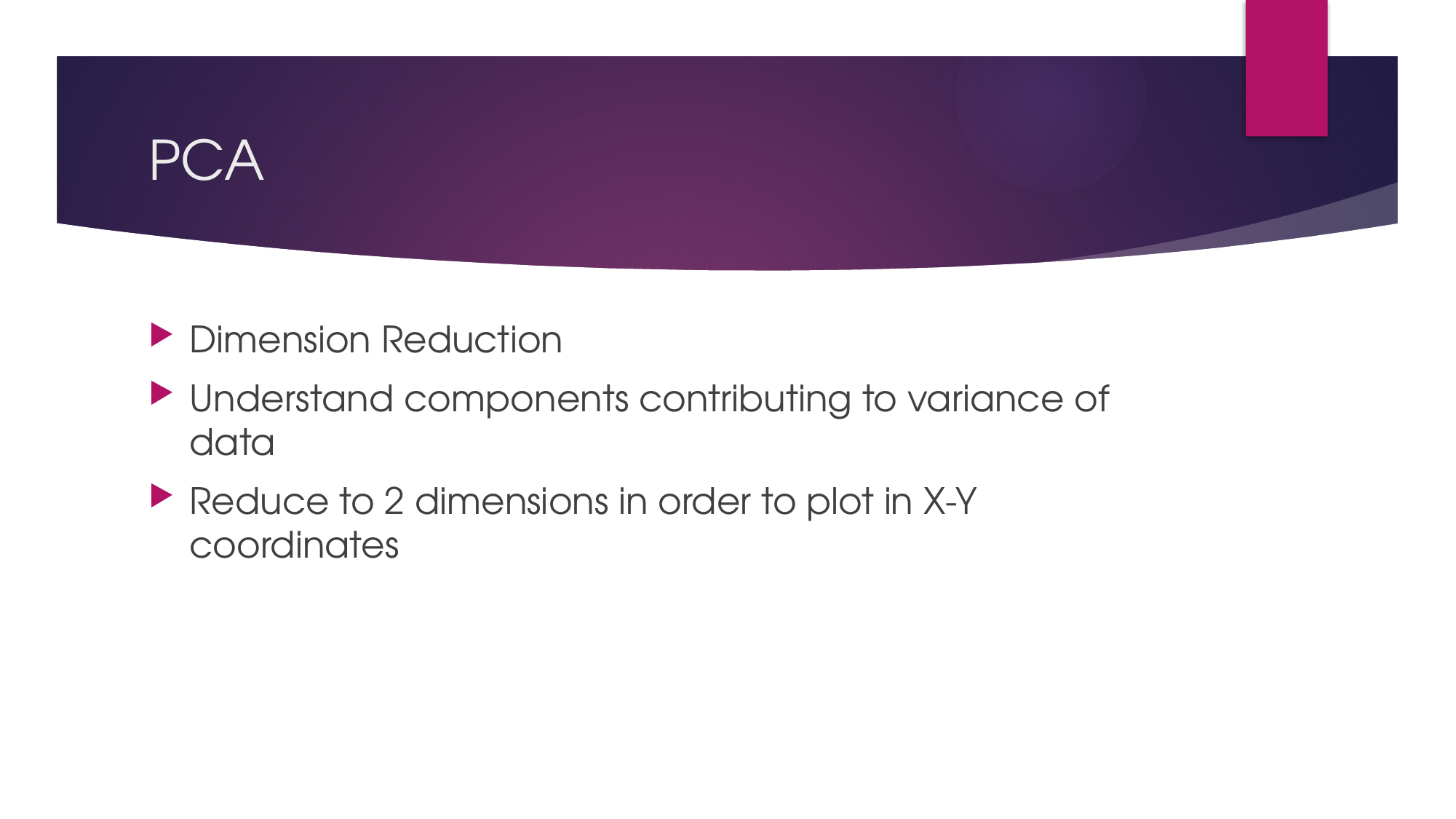

# PCA
Dimension Reduction
Understand components contributing to variance of data
Reduce to 2 dimensions in order to plot in X-Y coordinates